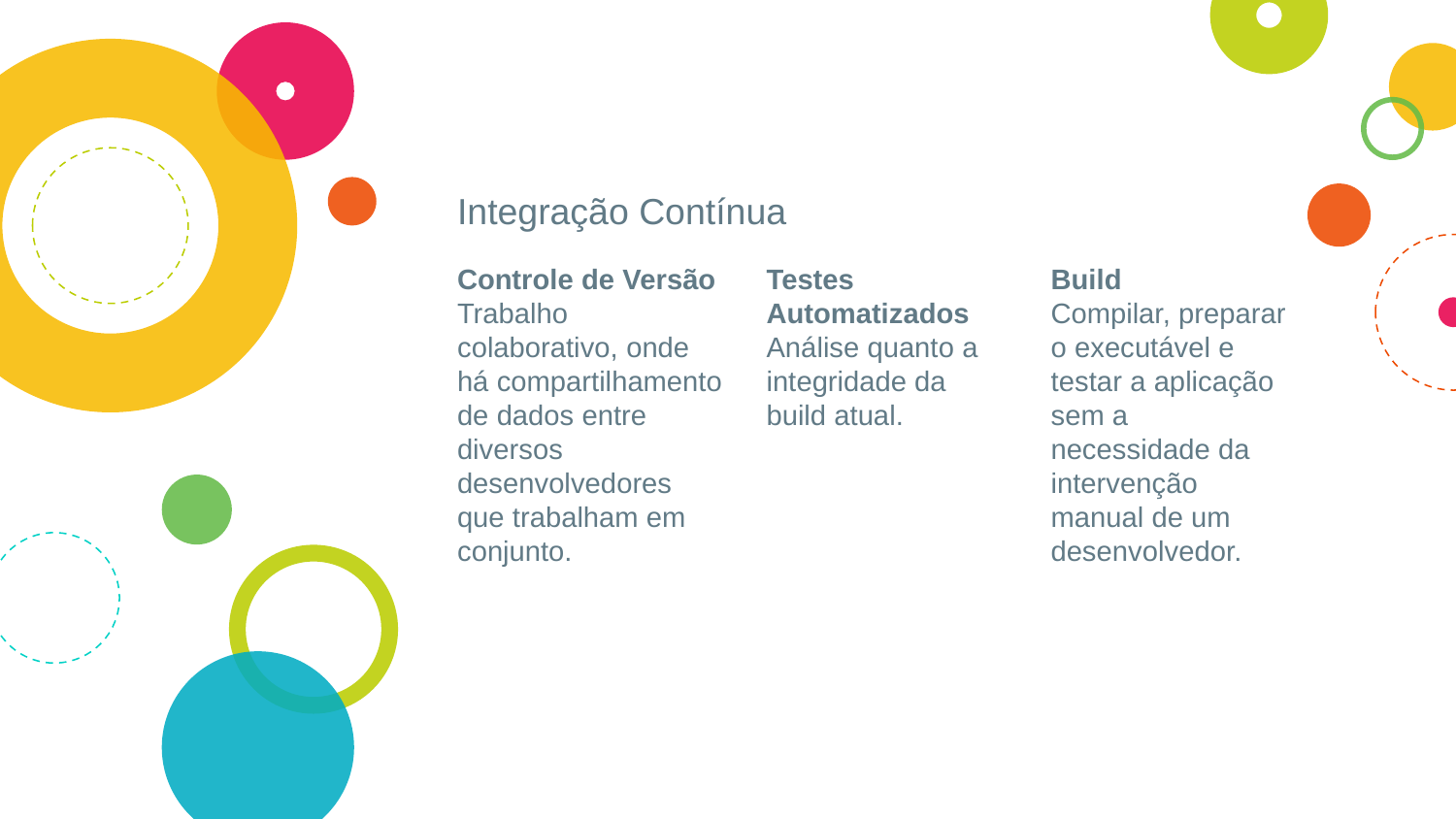

Integração Contínua
Controle de Versão
Trabalho colaborativo, onde há compartilhamento de dados entre diversos desenvolvedores que trabalham em conjunto.
Testes Automatizados
Análise quanto a integridade da build atual.
Build
Compilar, preparar o executável e testar a aplicação sem a necessidade da intervenção manual de um desenvolvedor.